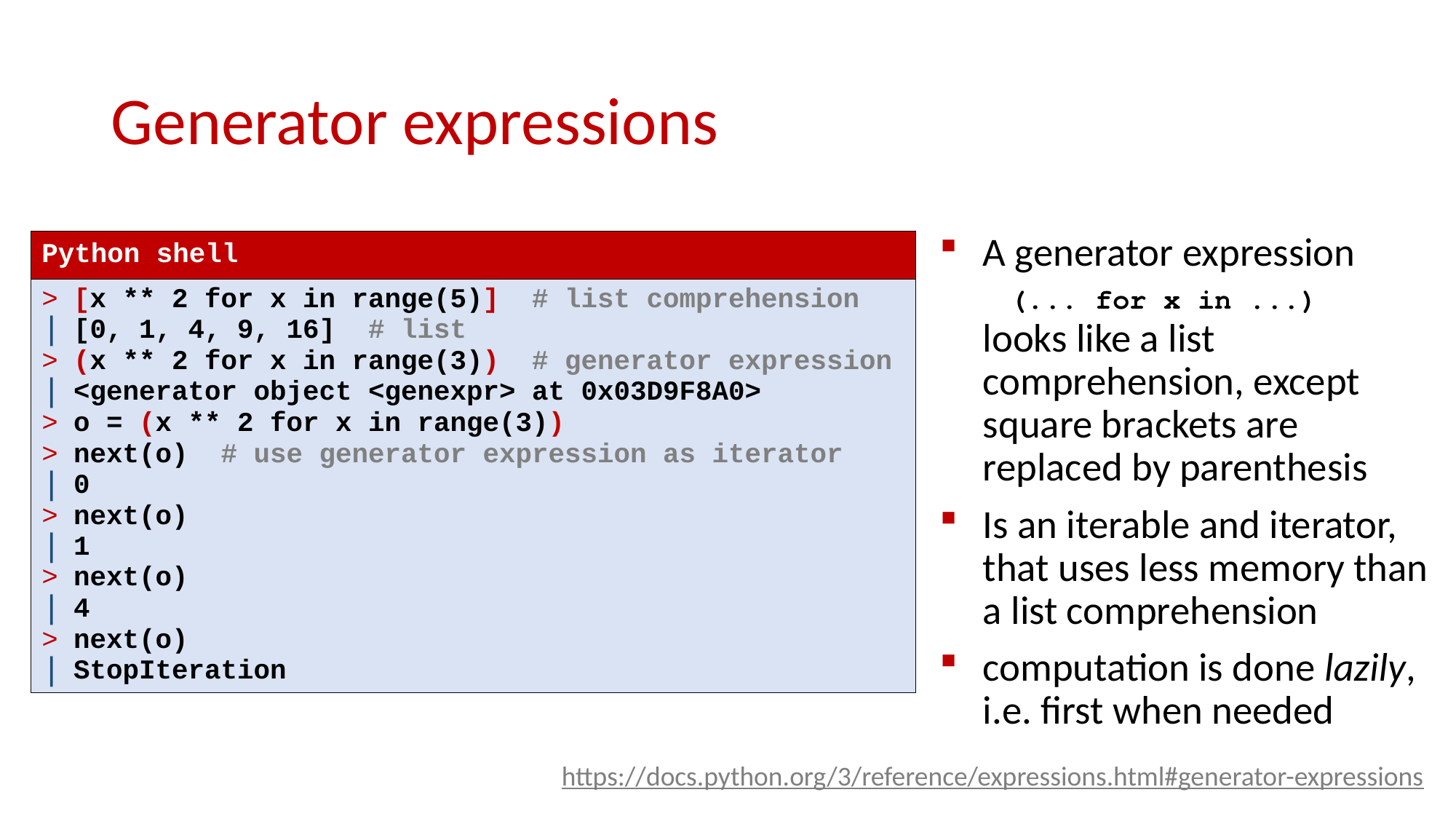

# Generator expressions
A generator expression
   (... for x in ...)
looks like a list comprehension, except square brackets are replaced by parenthesis
Is an iterable and iterator, that uses less memory than a list comprehension
computation is done lazily, i.e. first when needed
| Python shell |
| --- |
| [x \*\* 2 for x in range(5)] # list comprehension [0, 1, 4, 9, 16] # list (x \*\* 2 for x in range(3)) # generator expression <generator object <genexpr> at 0x03D9F8A0> o = (x \*\* 2 for x in range(3)) next(o) # use generator expression as iterator 0 next(o) 1 next(o) 4 next(o) StopIteration |
https://docs.python.org/3/reference/expressions.html#generator-expressions